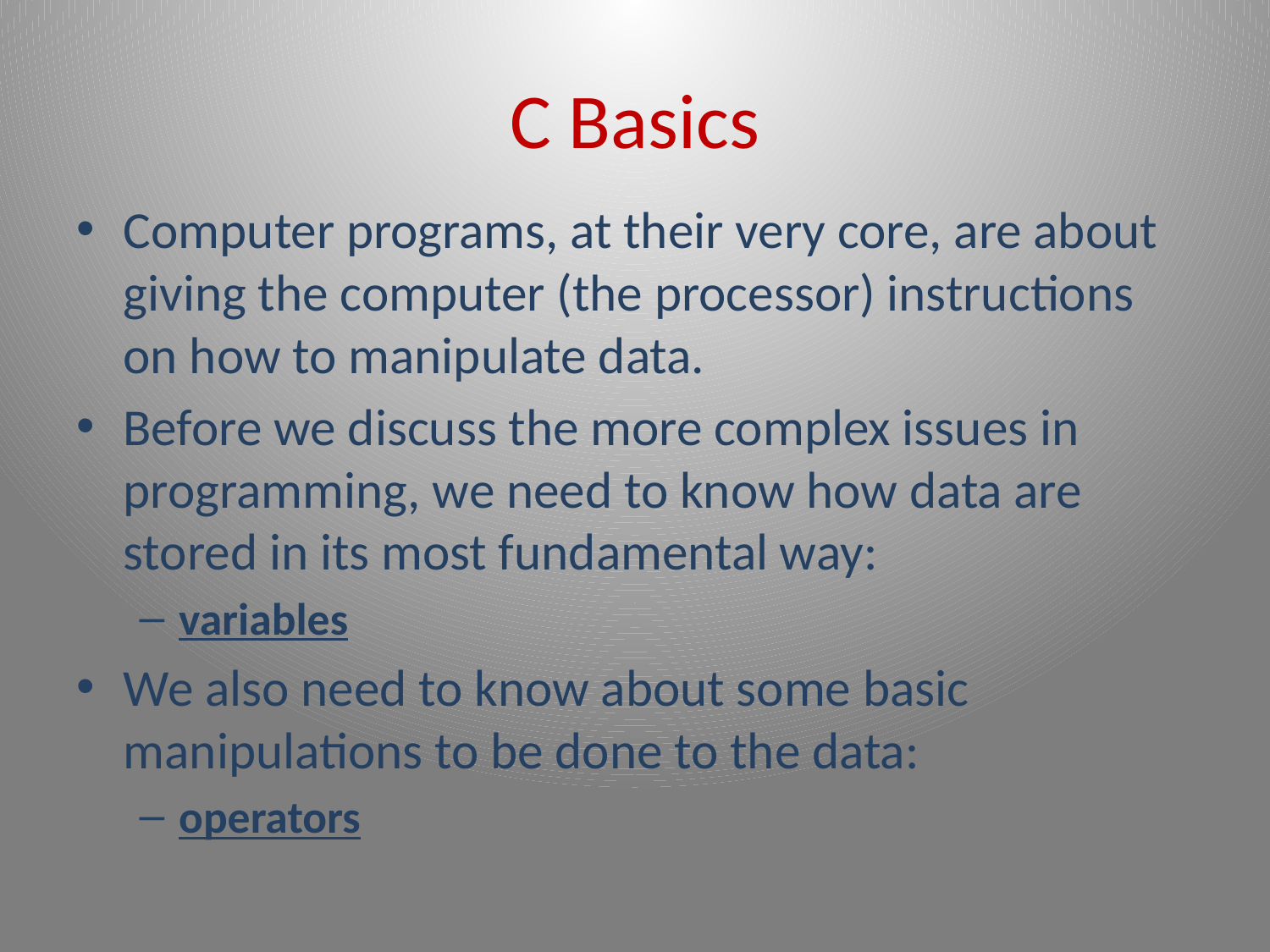

# C Basics
Computer programs, at their very core, are about giving the computer (the processor) instructions on how to manipulate data.
Before we discuss the more complex issues in programming, we need to know how data are stored in its most fundamental way:
variables
We also need to know about some basic manipulations to be done to the data:
operators